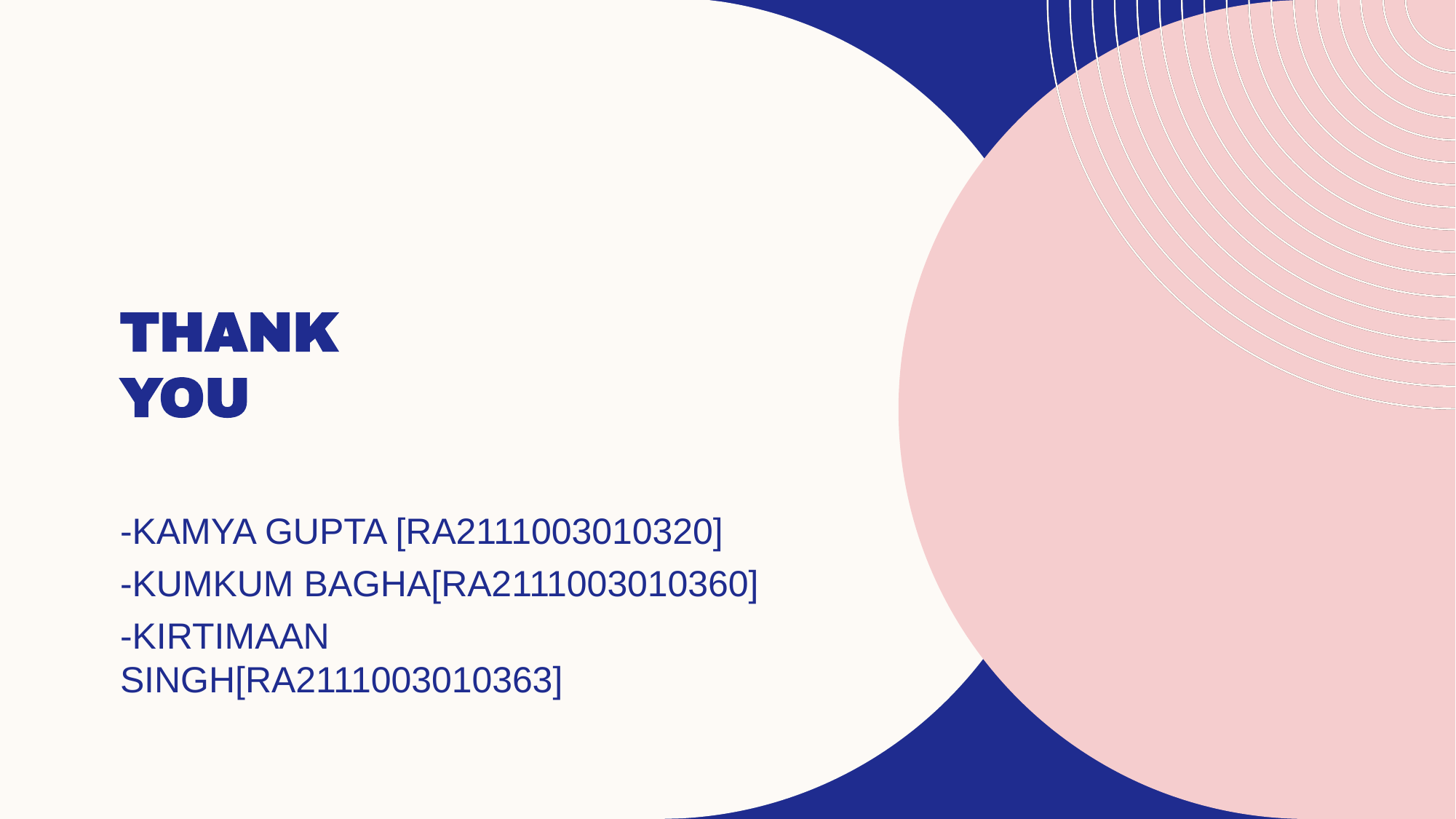

# Thank you

-KAMYA GUPTA [RA2111003010320]
-KUMKUM BAGHA[RA2111003010360]
-KIRTIMAAN SINGH[RA2111003010363]